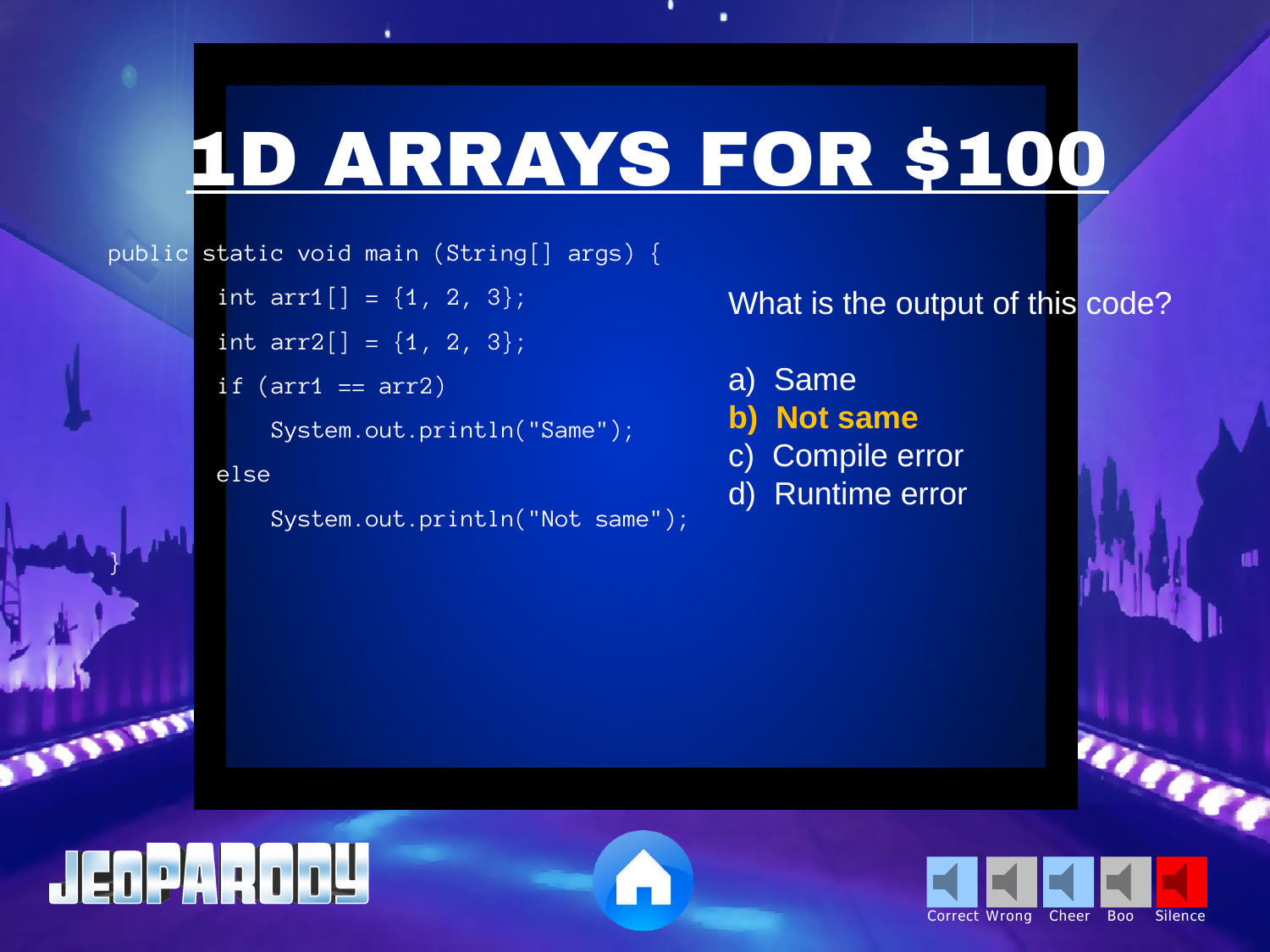

1D ARRAYS FOR $100
public static void main (String[] args) {
        int arr1[] = {1, 2, 3};
        int arr2[] = {1, 2, 3};
        if (arr1 == arr2)
            System.out.println("Same");
        else
            System.out.println("Not same");
}

What is the output of this code?

a)  Same
b)  Not same
c)  Compile error
d)  Runtime error